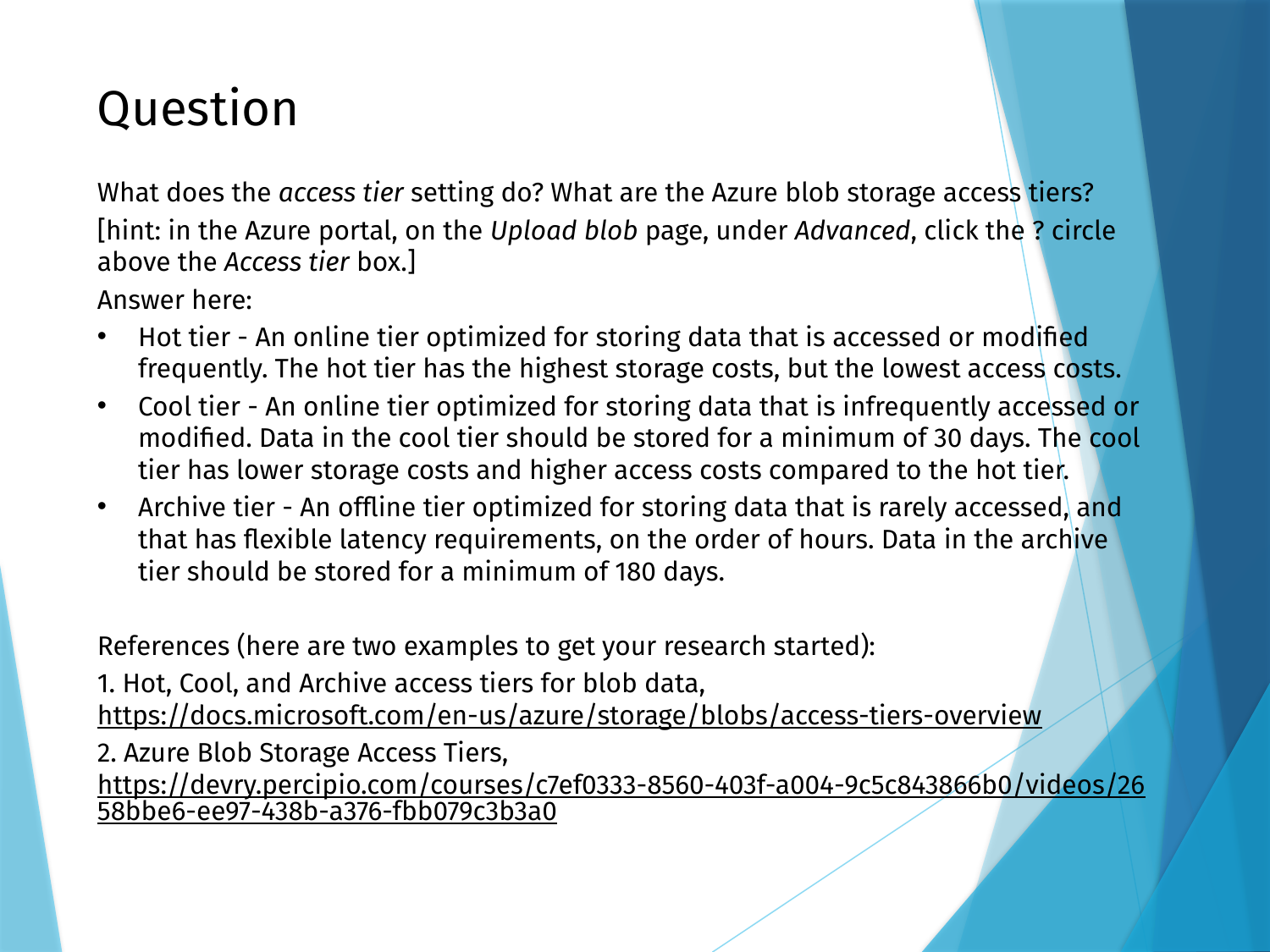

# Question
What does the access tier setting do? What are the Azure blob storage access tiers?
[hint: in the Azure portal, on the Upload blob page, under Advanced, click the ? circle above the Access tier box.]
Answer here:
Hot tier - An online tier optimized for storing data that is accessed or modified frequently. The hot tier has the highest storage costs, but the lowest access costs.
Cool tier - An online tier optimized for storing data that is infrequently accessed or modified. Data in the cool tier should be stored for a minimum of 30 days. The cool tier has lower storage costs and higher access costs compared to the hot tier.
Archive tier - An offline tier optimized for storing data that is rarely accessed, and that has flexible latency requirements, on the order of hours. Data in the archive tier should be stored for a minimum of 180 days.

References (here are two examples to get your research started):
1. Hot, Cool, and Archive access tiers for blob data, https://docs.microsoft.com/en-us/azure/storage/blobs/access-tiers-overview
2. Azure Blob Storage Access Tiers, https://devry.percipio.com/courses/c7ef0333-8560-403f-a004-9c5c843866b0/videos/2658bbe6-ee97-438b-a376-fbb079c3b3a0